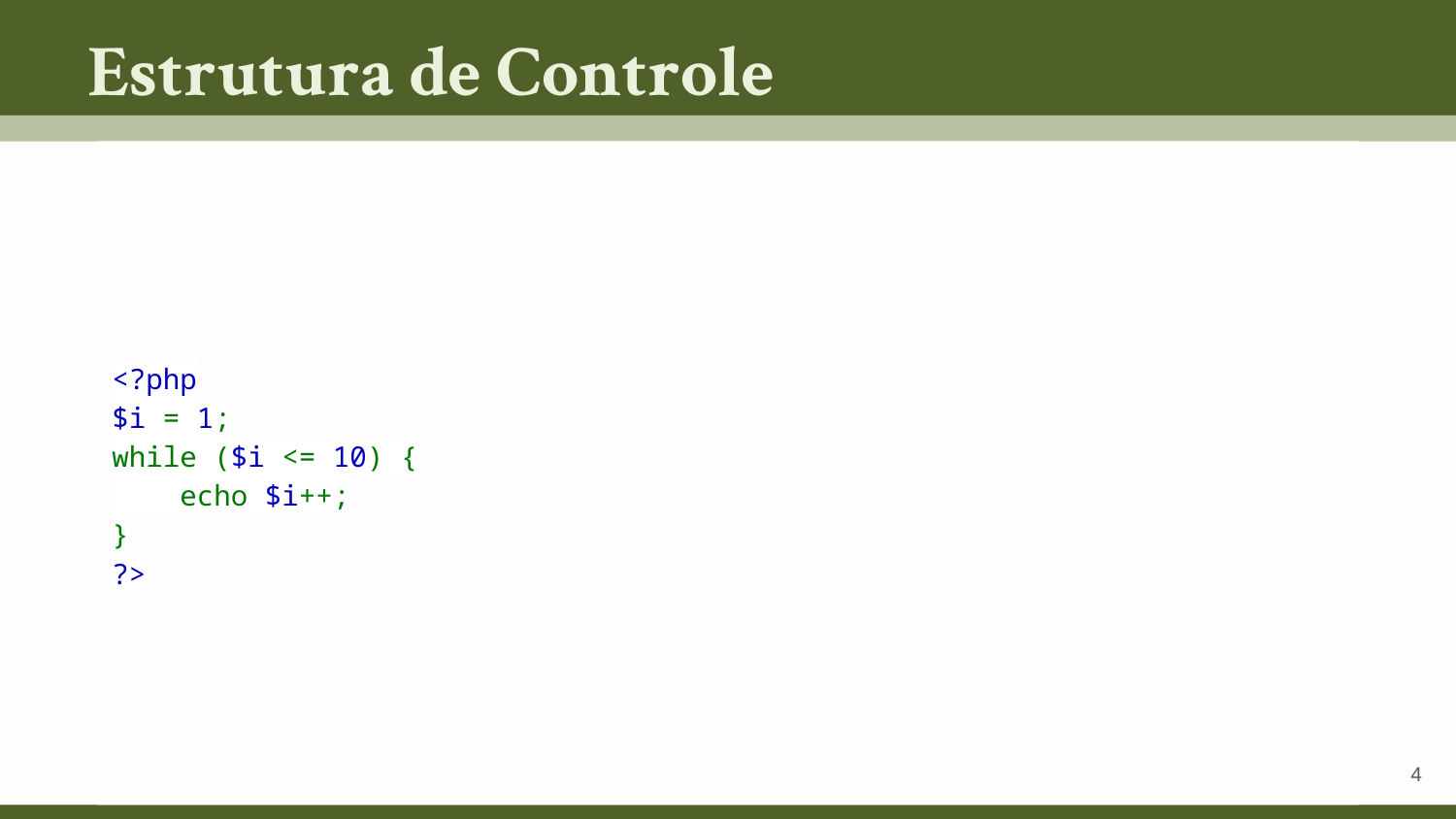

Estrutura de Controle

<?php
$i = 1;
while ($i <= 10) {
    echo $i++;
}
?>

4